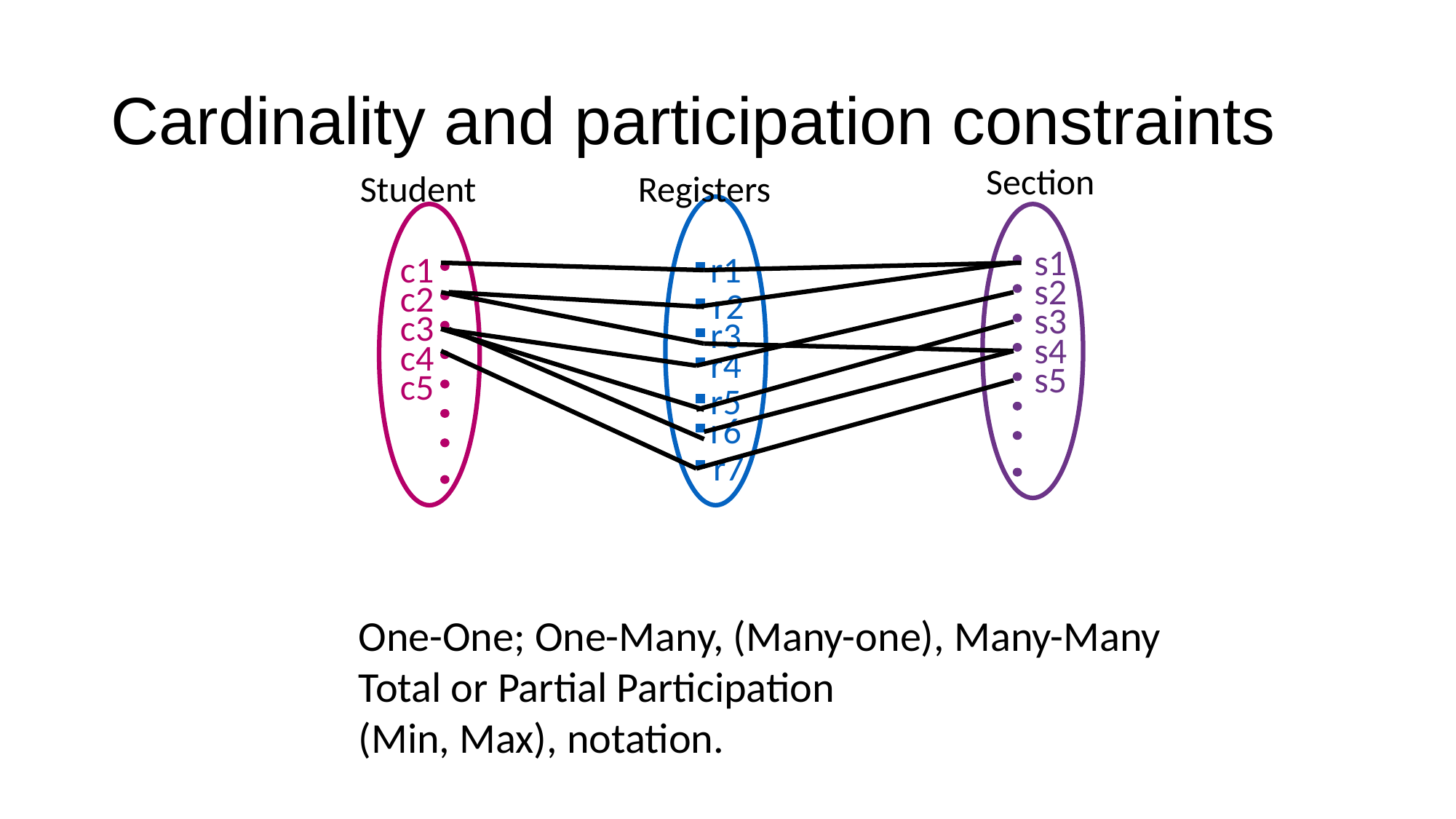

# Cardinality and participation constraints
Section
Student
Registers

s1
r1
c1
c2
c3
c4
c5

s2
r2

s3

r3

s4

r4

s5

r5

r6

r7

One-One; One-Many, (Many-one), Many-Many
Total or Partial Participation
(Min, Max), notation.